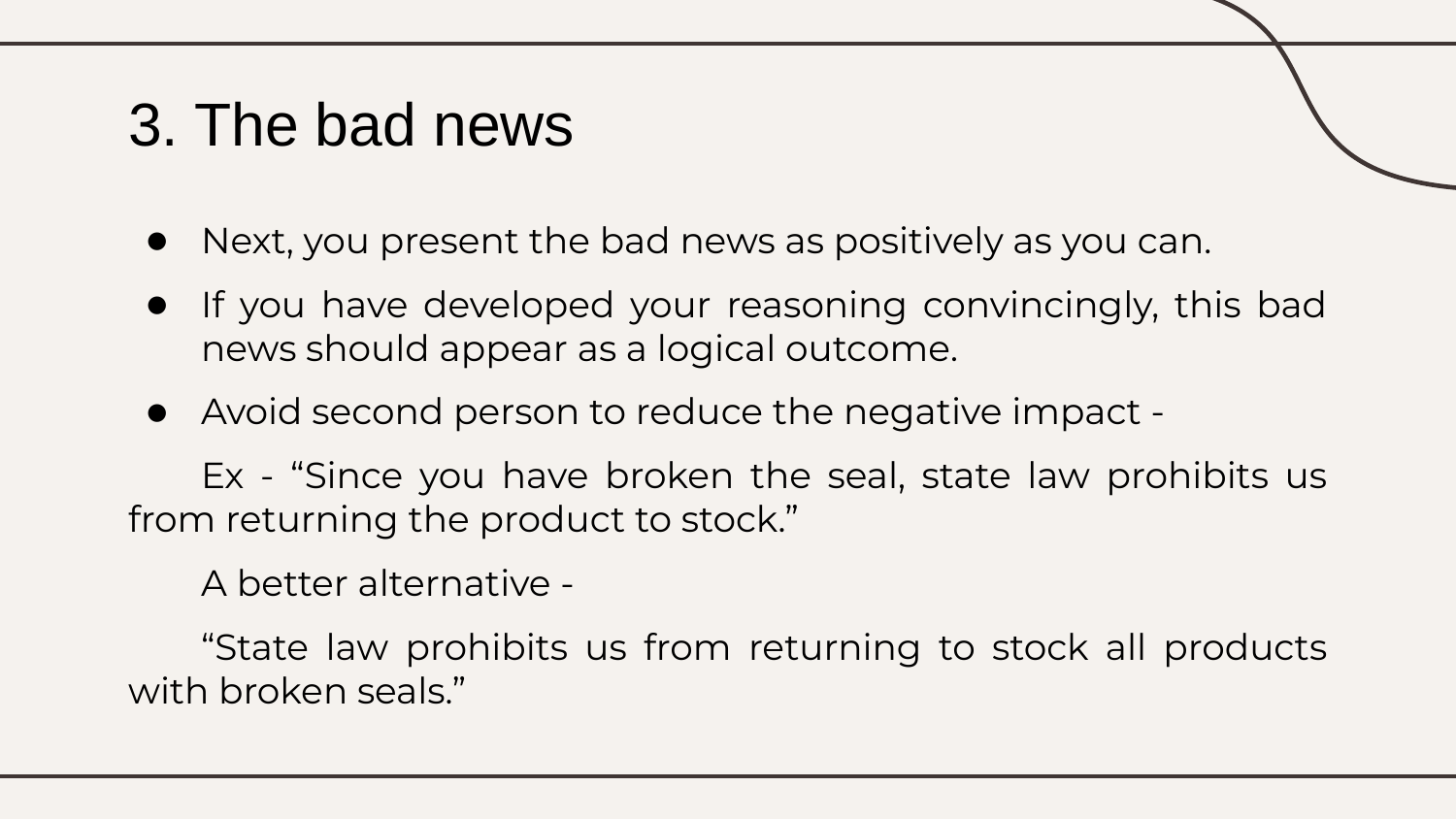

# 3. The bad news
Next, you present the bad news as positively as you can.
If you have developed your reasoning convincingly, this bad news should appear as a logical outcome.
Avoid second person to reduce the negative impact -
Ex - “Since you have broken the seal, state law prohibits us from returning the product to stock.”
A better alternative -
“State law prohibits us from returning to stock all products with broken seals.”